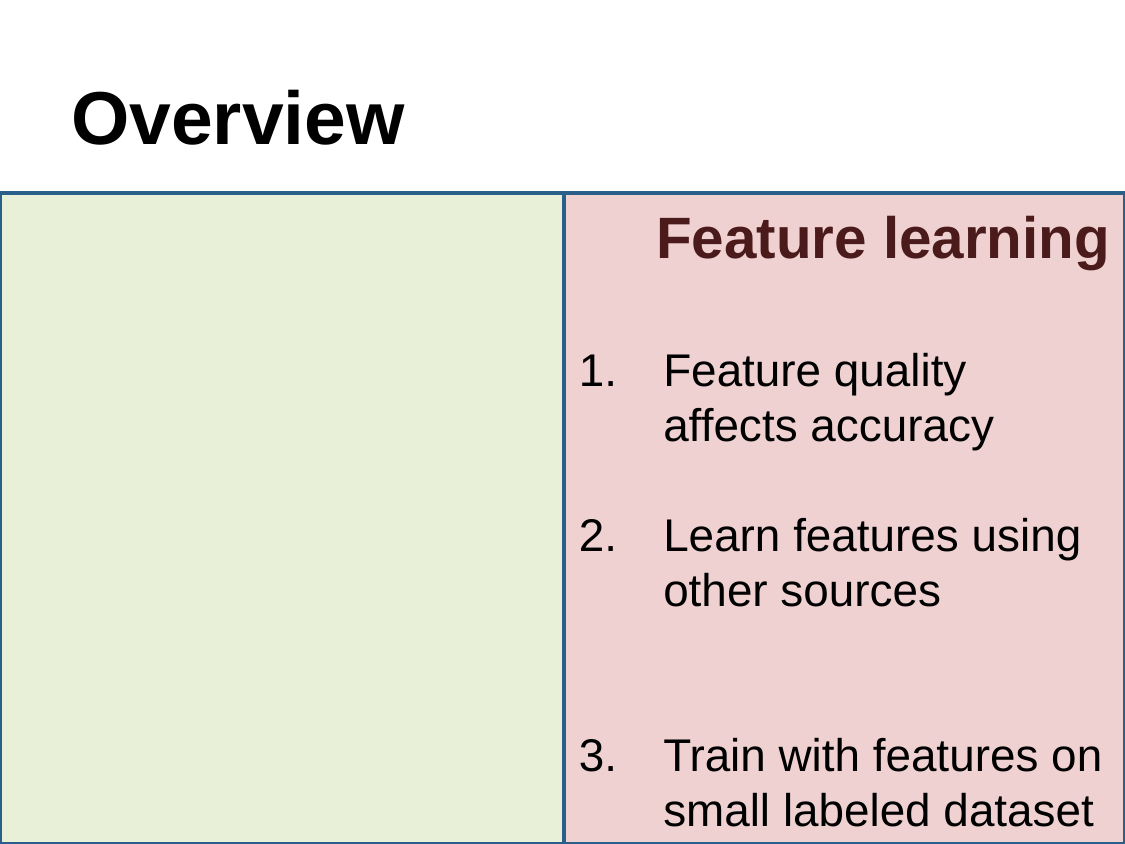

# Overview
Feature learning

Feature quality affects accuracy

Learn features using other sources

Train with features on small labeled dataset